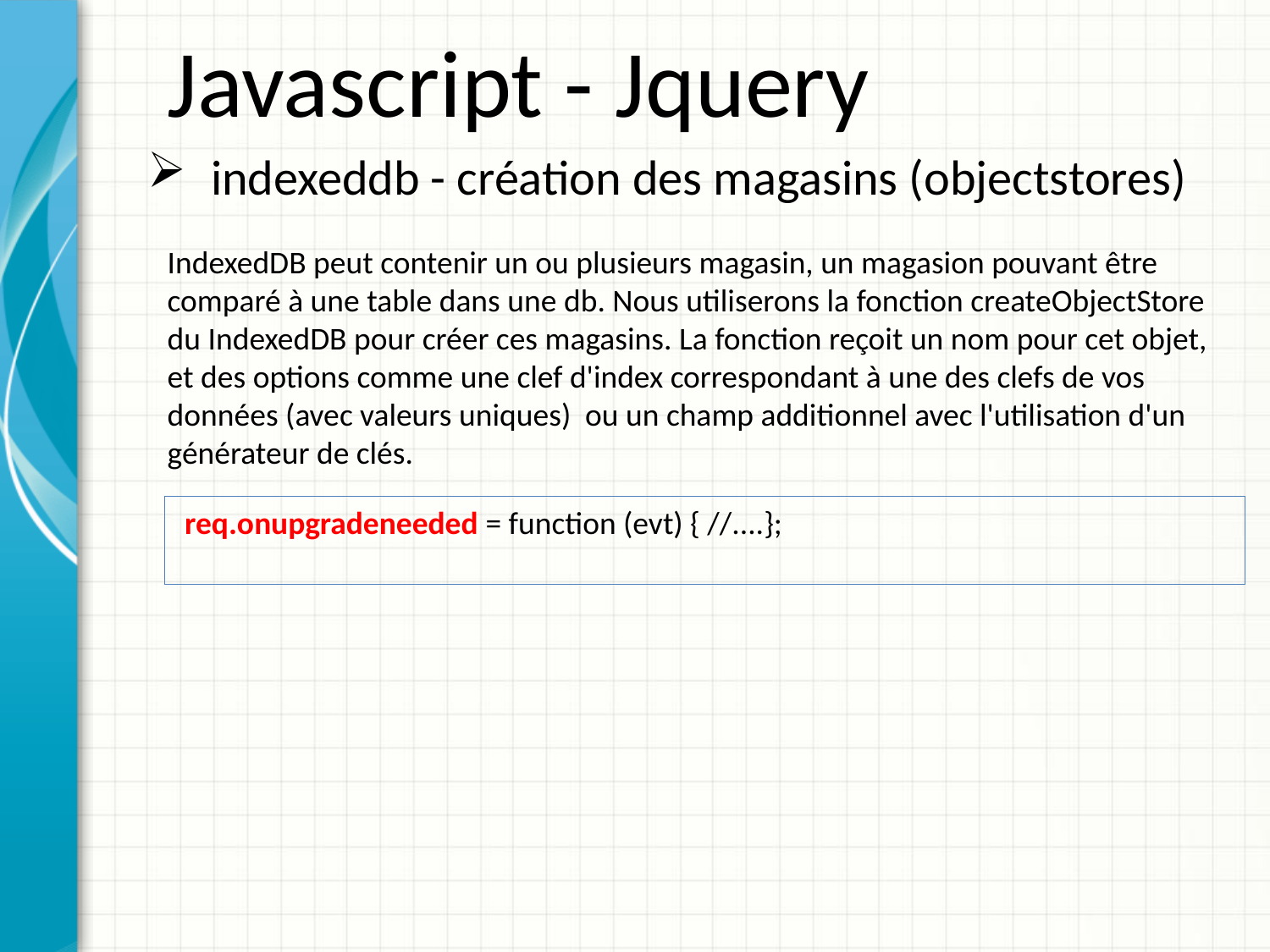

Javascript - Jquery
indexeddb - création des magasins (objectstores)
IndexedDB peut contenir un ou plusieurs magasin, un magasion pouvant être comparé à une table dans une db. Nous utiliserons la fonction createObjectStore du IndexedDB pour créer ces magasins. La fonction reçoit un nom pour cet objet, et des options comme une clef d'index correspondant à une des clefs de vos données (avec valeurs uniques)  ou un champ additionnel avec l'utilisation d'un générateur de clés.

 req.onupgradeneeded = function (evt) { //....};